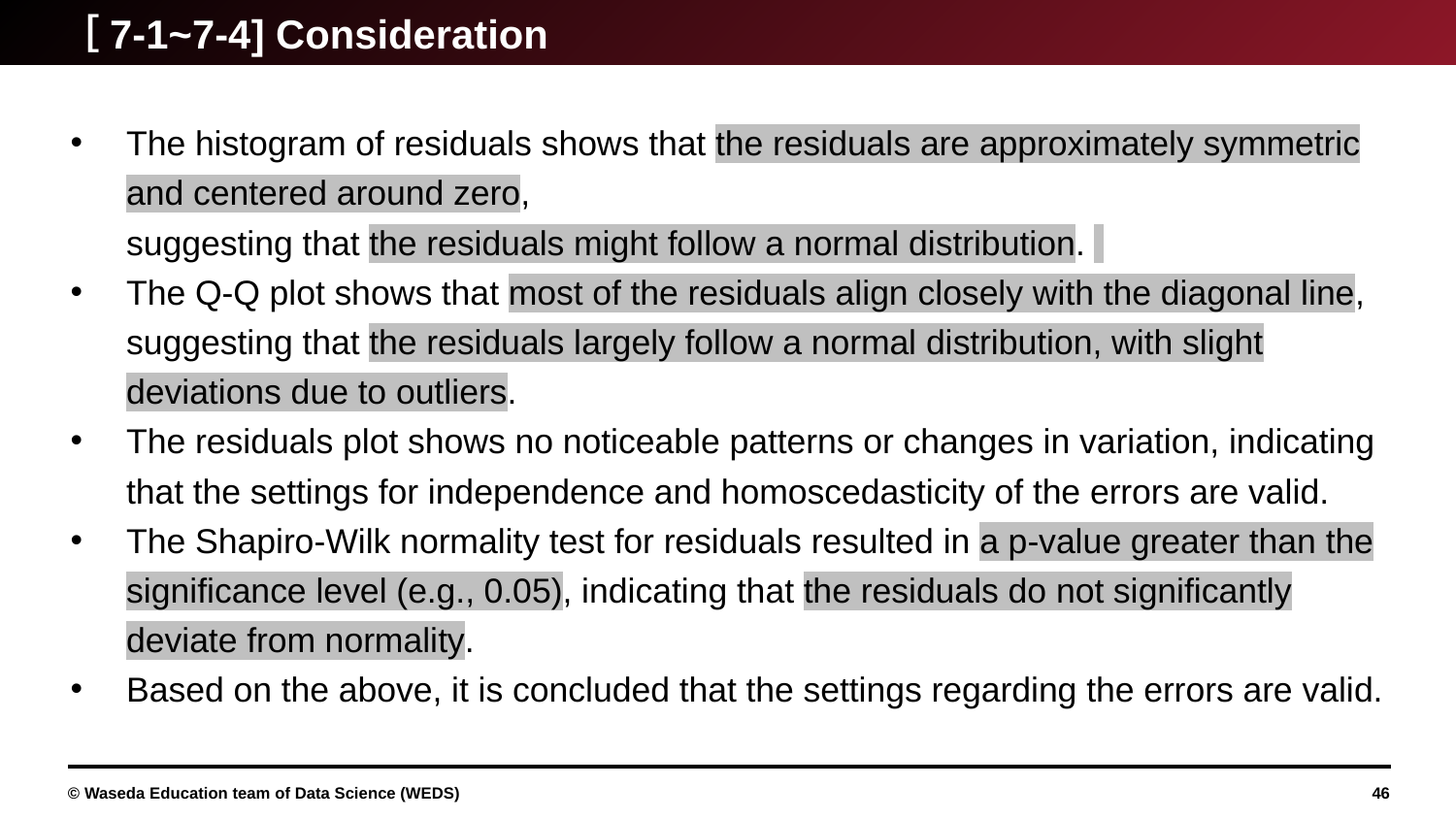

# ［7-1~7-4] Consideration
The histogram of residuals shows that the residuals are approximately symmetric and centered around zero,
suggesting that the residuals might follow a normal distribution.
The Q-Q plot shows that most of the residuals align closely with the diagonal line, suggesting that the residuals largely follow a normal distribution, with slight deviations due to outliers.
The residuals plot shows no noticeable patterns or changes in variation, indicating that the settings for independence and homoscedasticity of the errors are valid.
The Shapiro-Wilk normality test for residuals resulted in a p-value greater than the significance level (e.g., 0.05), indicating that the residuals do not significantly deviate from normality.
Based on the above, it is concluded that the settings regarding the errors are valid.
© Waseda Education team of Data Science (WEDS)
46